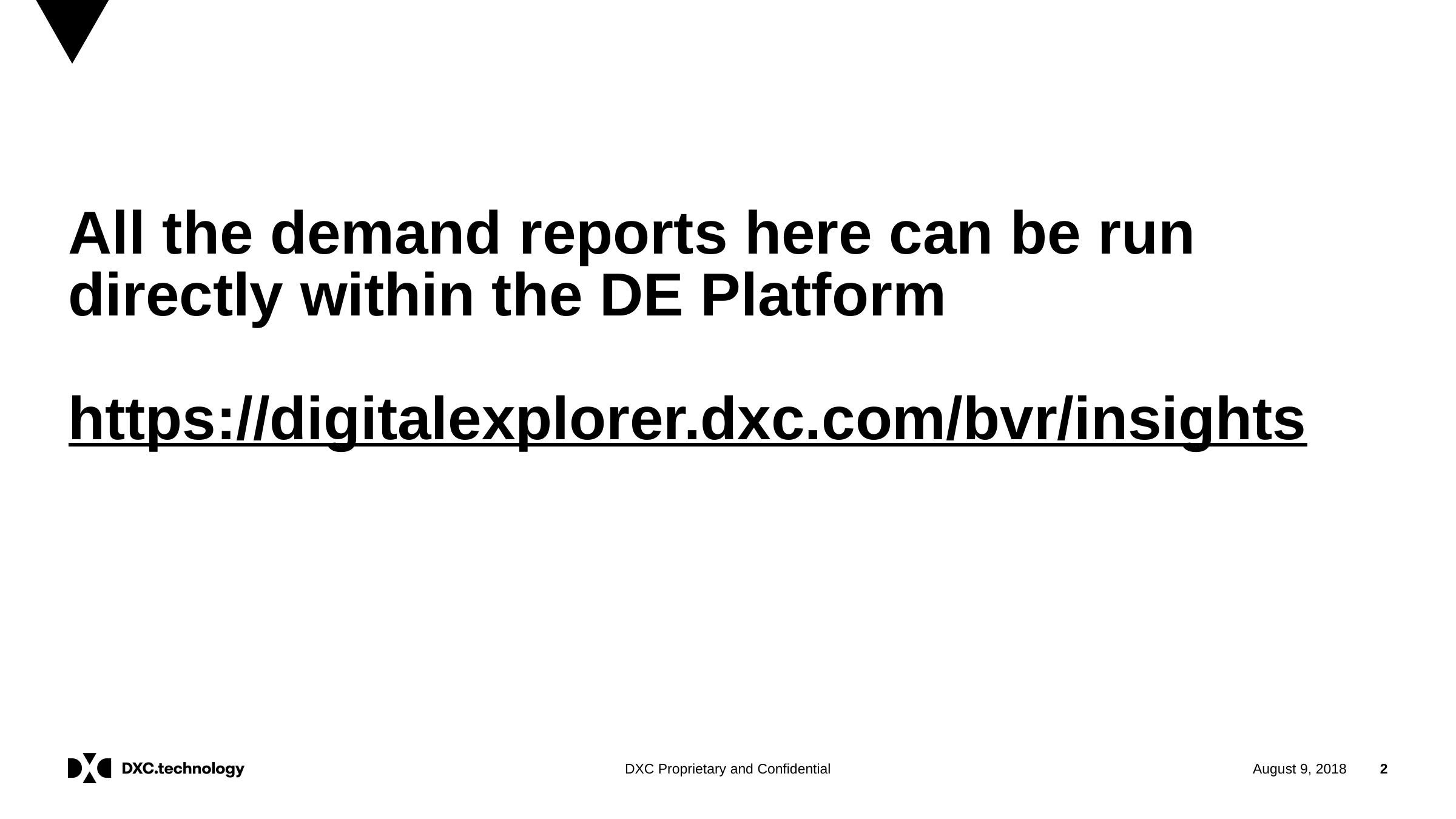

All the demand reports here can be run directly within the DE Platform

https://digitalexplorer.dxc.com/bvr/insights